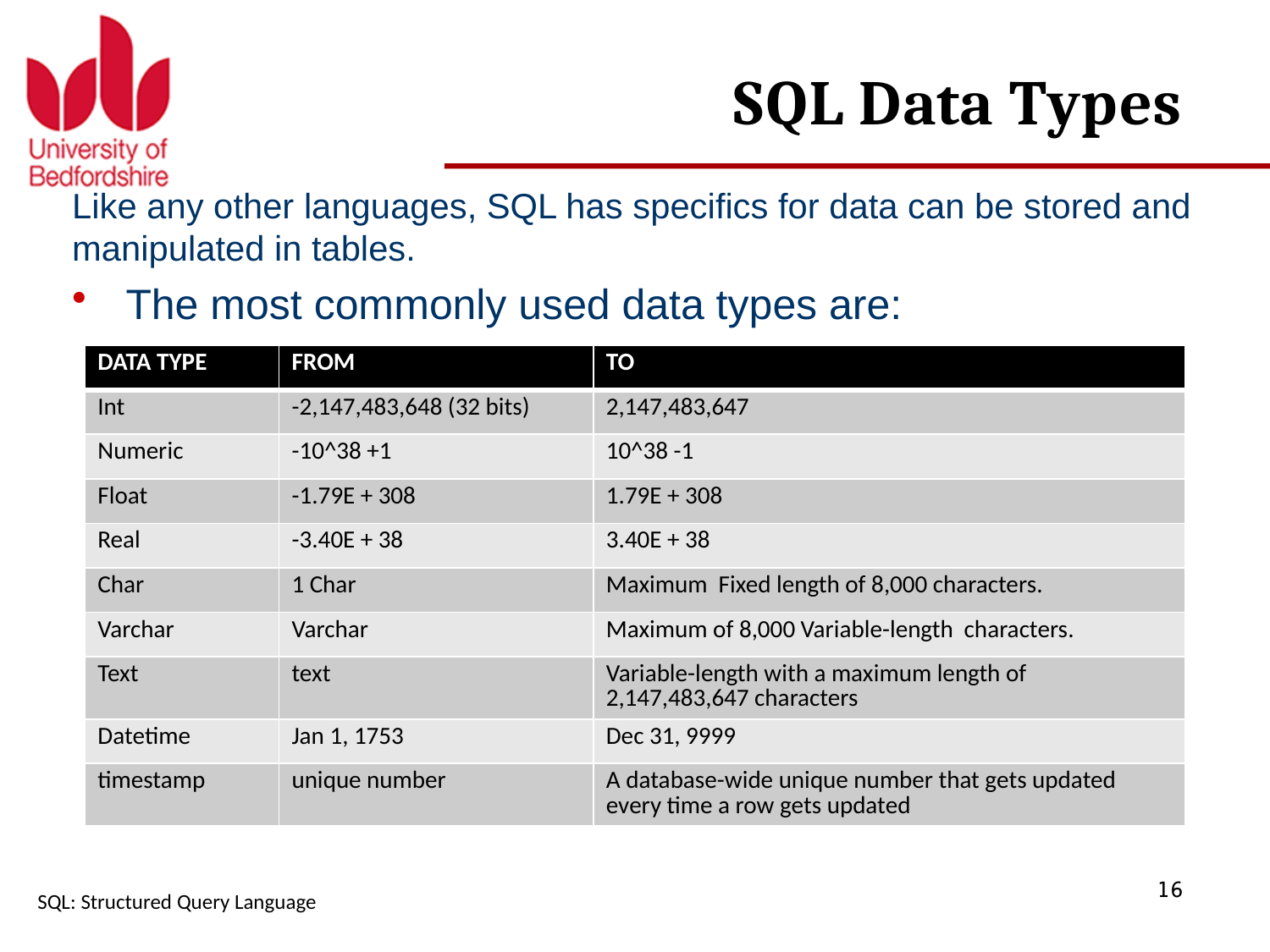

# SQL Data Types
Like any other languages, SQL has specifics for data can be stored and manipulated in tables.
The most commonly used data types are:
| DATA TYPE | FROM | TO |
| --- | --- | --- |
| Int | -2,147,483,648 (32 bits) | 2,147,483,647 |
| Numeric | -10^38 +1 | 10^38 -1 |
| Float | -1.79E + 308 | 1.79E + 308 |
| Real | -3.40E + 38 | 3.40E + 38 |
| Char | 1 Char | Maximum Fixed length of 8,000 characters. |
| Varchar | Varchar | Maximum of 8,000 Variable-length characters. |
| Text | text | Variable-length with a maximum length of 2,147,483,647 characters |
| Datetime | Jan 1, 1753 | Dec 31, 9999 |
| timestamp | unique number | A database-wide unique number that gets updated every time a row gets updated |
SQL: Structured Query Language